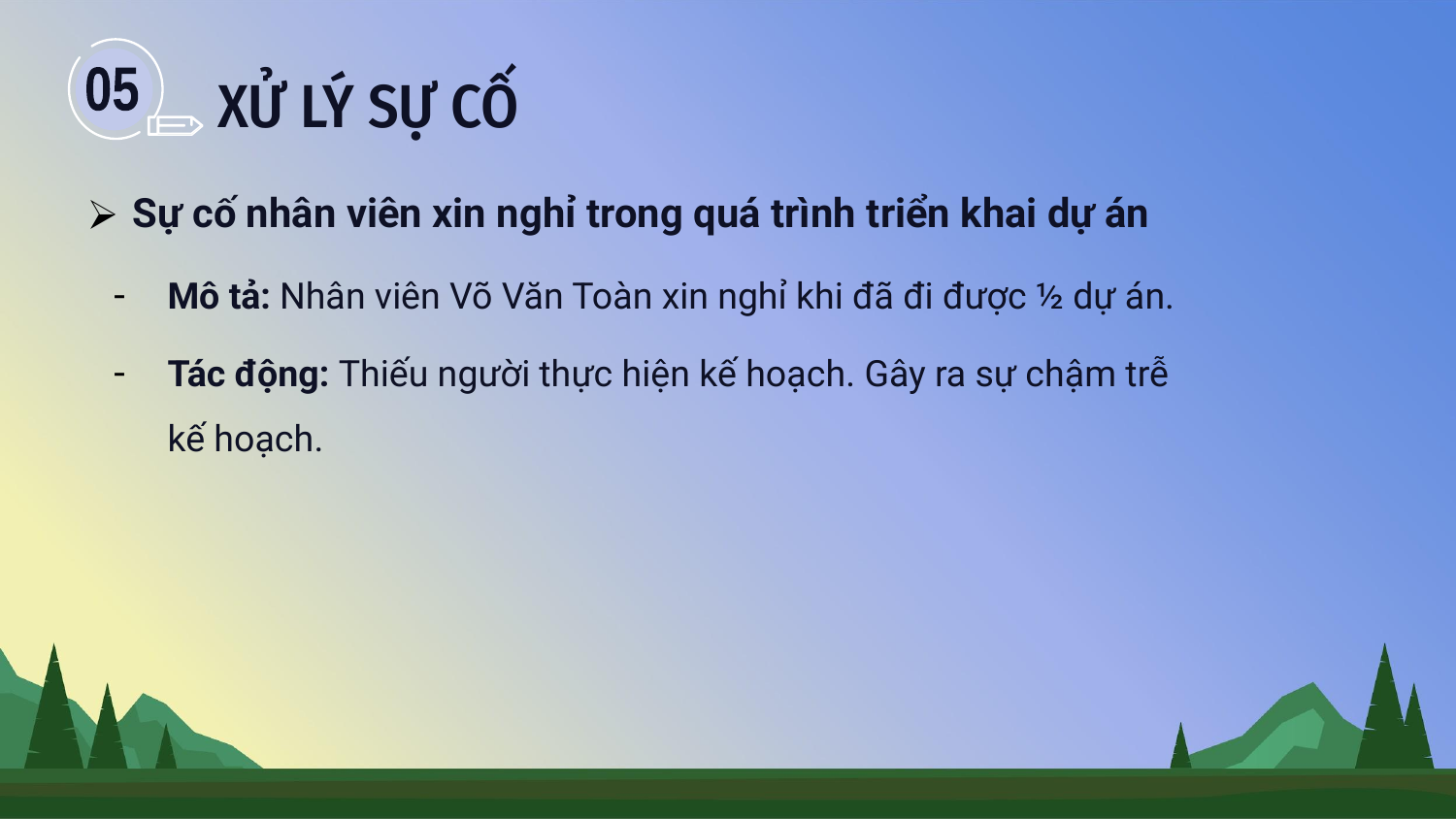

XỬ LÝ SỰ CỐ
05
Sự cố nhân viên xin nghỉ trong quá trình triển khai dự án
Mô tả: Nhân viên Võ Văn Toàn xin nghỉ khi đã đi được ½ dự án.
Tác động: Thiếu người thực hiện kế hoạch. Gây ra sự chậm trễ kế hoạch.